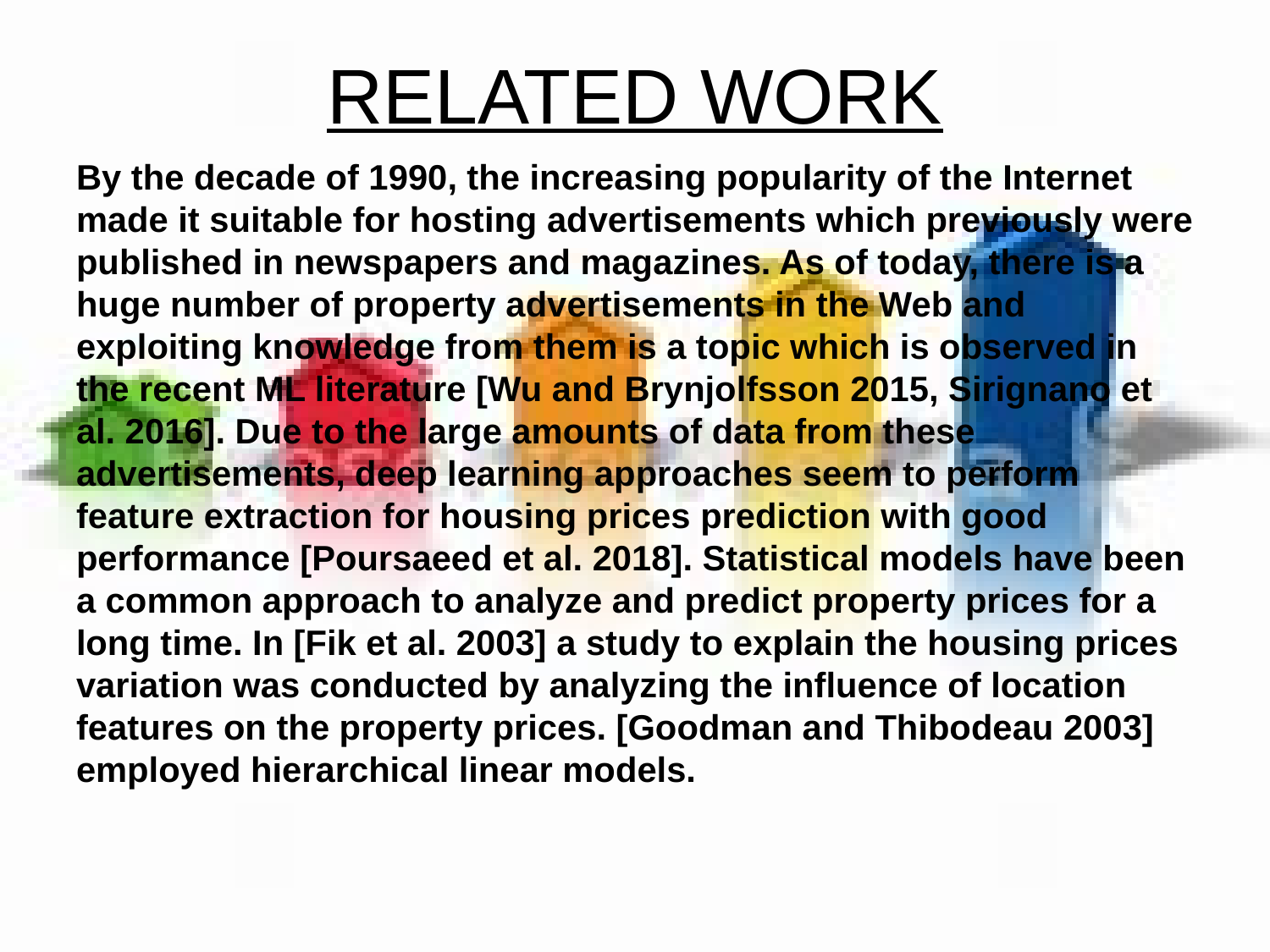

# RELATED WORK
By the decade of 1990, the increasing popularity of the Internet made it suitable for hosting advertisements which previously were published in newspapers and magazines. As of today, there is a huge number of property advertisements in the Web and exploiting knowledge from them is a topic which is observed in the recent ML literature [Wu and Brynjolfsson 2015, Sirignano et al. 2016]. Due to the large amounts of data from these advertisements, deep learning approaches seem to perform feature extraction for housing prices prediction with good performance [Poursaeed et al. 2018]. Statistical models have been a common approach to analyze and predict property prices for a long time. In [Fik et al. 2003] a study to explain the housing prices variation was conducted by analyzing the influence of location features on the property prices. [Goodman and Thibodeau 2003] employed hierarchical linear models.